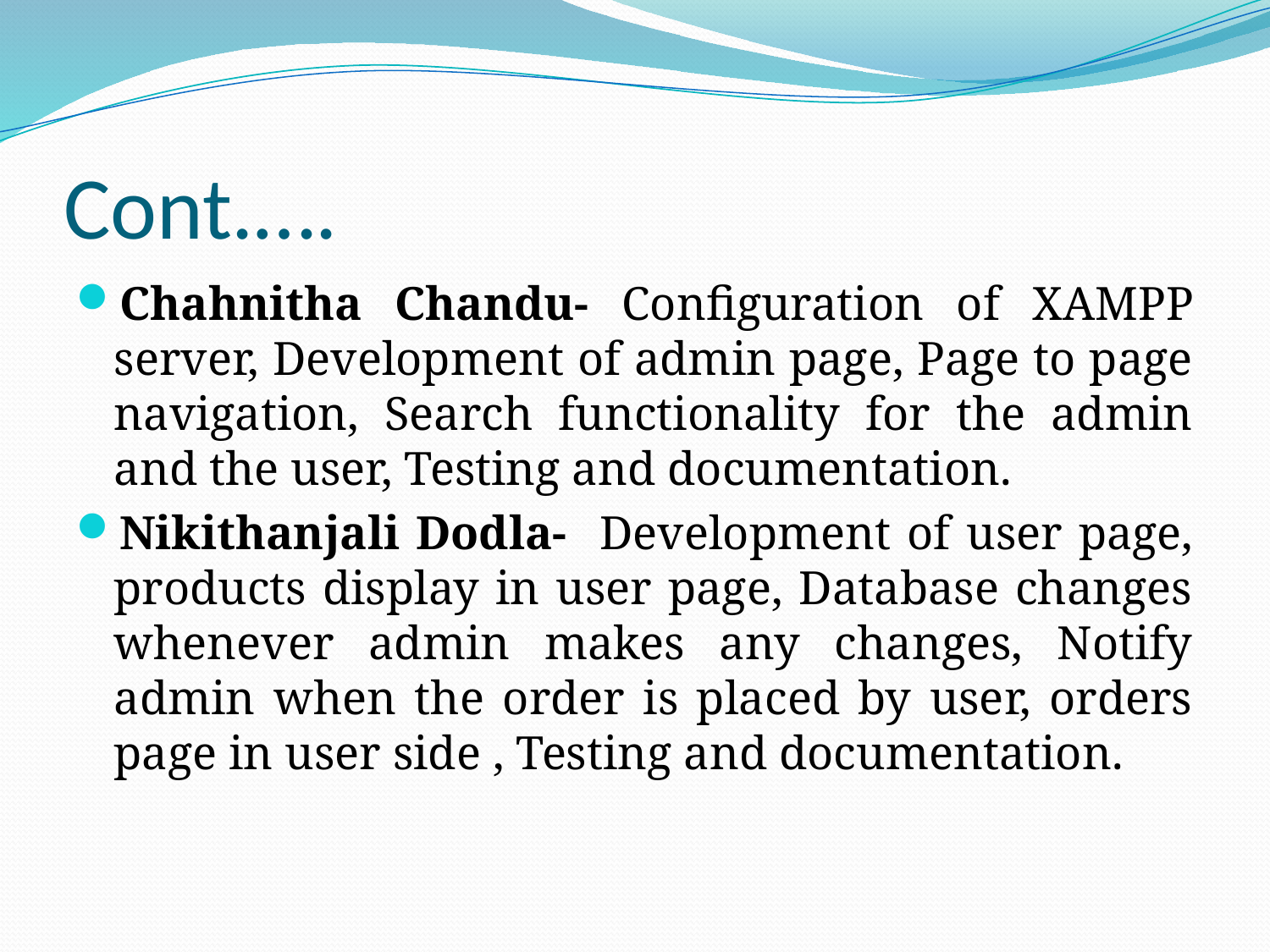

# Cont.….
Chahnitha Chandu- Configuration of XAMPP server, Development of admin page, Page to page navigation, Search functionality for the admin and the user, Testing and documentation.
Nikithanjali Dodla-  Development of user page, products display in user page, Database changes whenever admin makes any changes, Notify admin when the order is placed by user, orders page in user side , Testing and documentation.